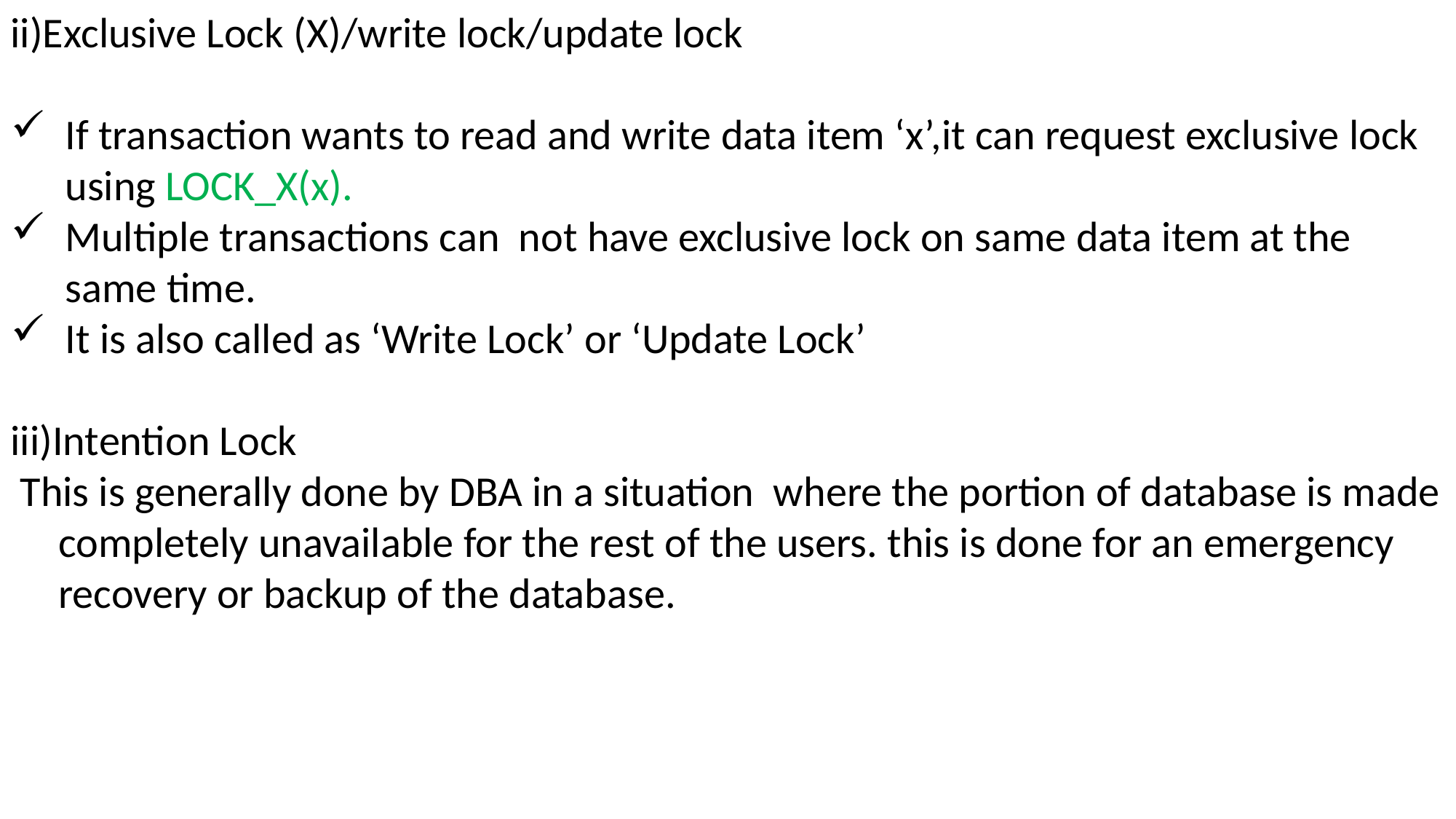

ii)Exclusive Lock (X)/write lock/update lock

If transaction wants to read and write data item ‘x’,it can request exclusive lock using LOCK_X(x).
Multiple transactions can  not have exclusive lock on same data item at the same time.
It is also called as ‘Write Lock’ or ‘Update Lock’

iii)Intention Lock
 This is generally done by DBA in a situation  where the portion of database is made completely unavailable for the rest of the users. this is done for an emergency recovery or backup of the database.